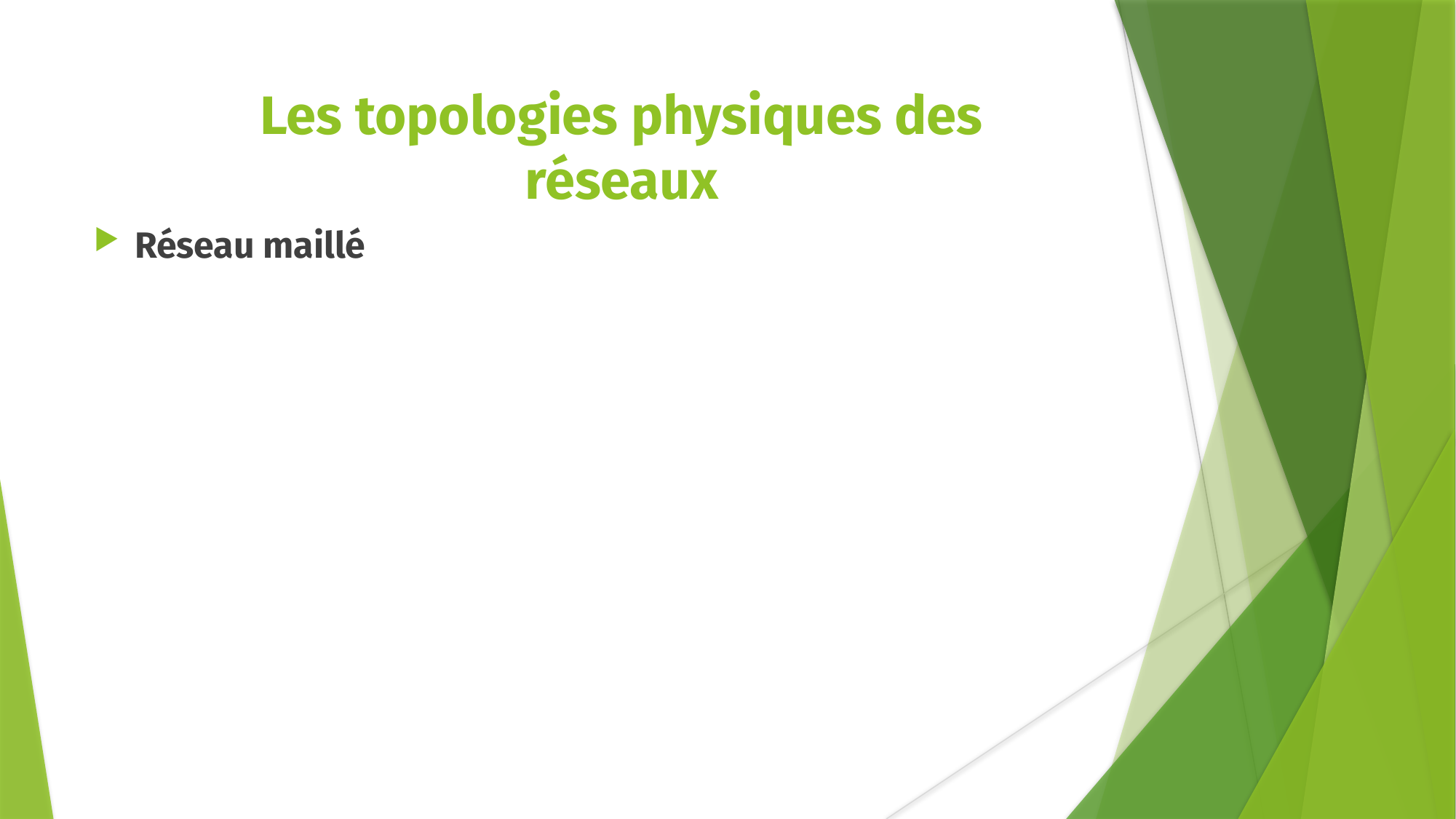

Les topologies physiques des
réseaux
Réseau maillé